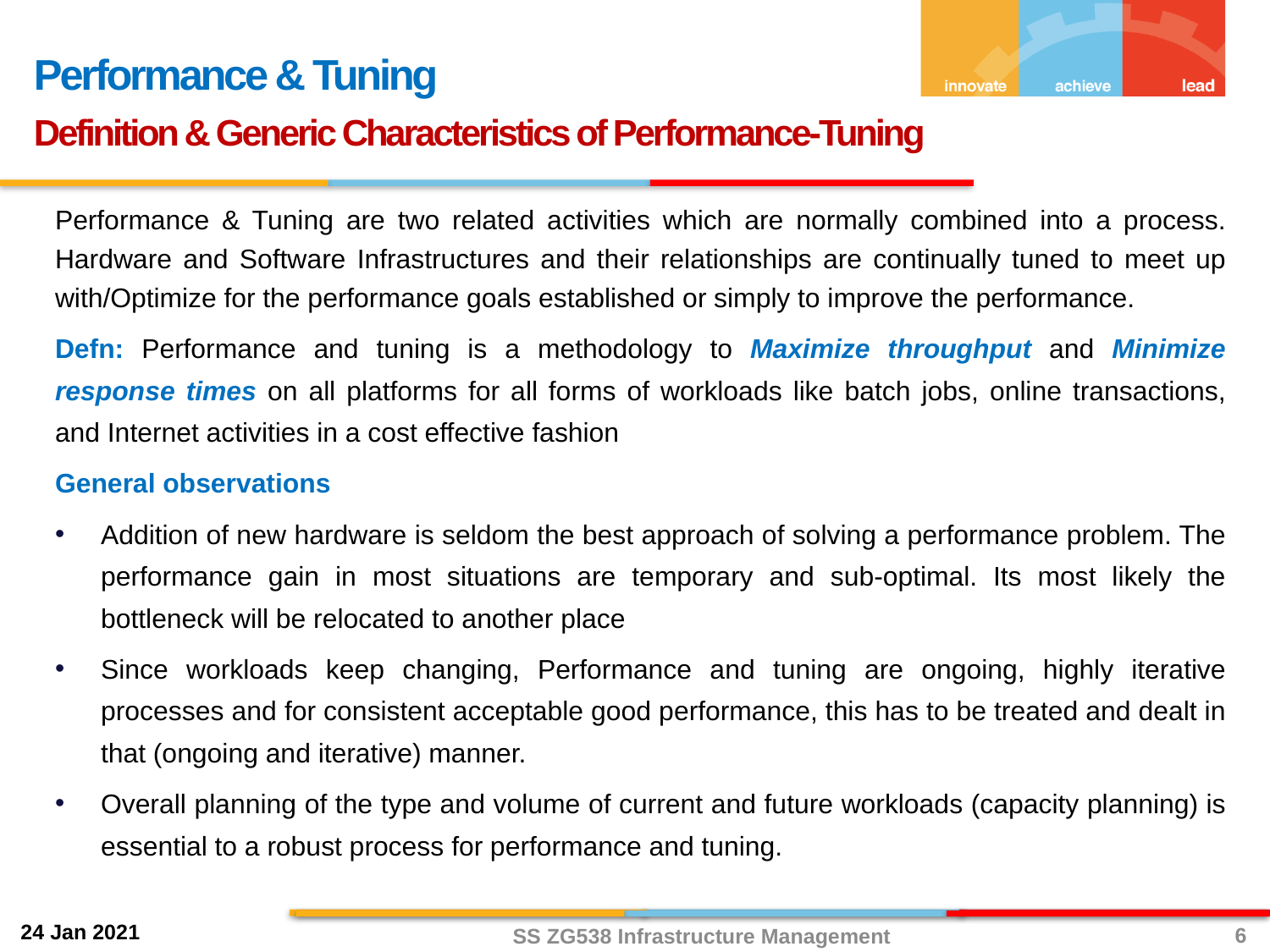

Performance & Tuning
Definition & Generic Characteristics of Performance-Tuning
Performance & Tuning are two related activities which are normally combined into a process. Hardware and Software Infrastructures and their relationships are continually tuned to meet up with/Optimize for the performance goals established or simply to improve the performance.
Defn: Performance and tuning is a methodology to Maximize throughput and Minimize response times on all platforms for all forms of workloads like batch jobs, online transactions, and Internet activities in a cost effective fashion
General observations
Addition of new hardware is seldom the best approach of solving a performance problem. The performance gain in most situations are temporary and sub-optimal. Its most likely the bottleneck will be relocated to another place
Since workloads keep changing, Performance and tuning are ongoing, highly iterative processes and for consistent acceptable good performance, this has to be treated and dealt in that (ongoing and iterative) manner.
Overall planning of the type and volume of current and future workloads (capacity planning) is essential to a robust process for performance and tuning.

6
SS ZG538 Infrastructure Management